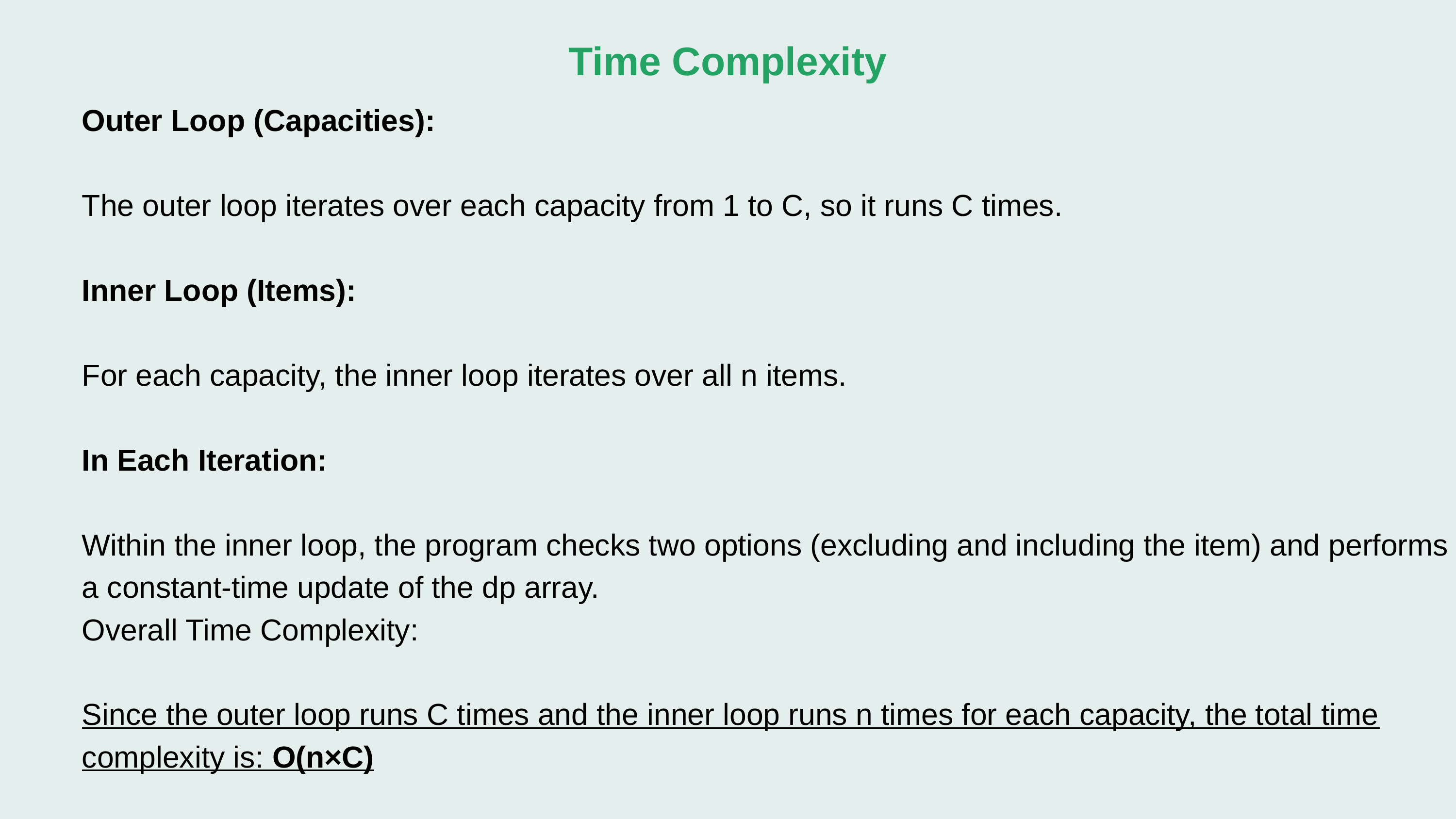

Time Complexity
Outer Loop (Capacities):

The outer loop iterates over each capacity from 1 to C, so it runs C times.

Inner Loop (Items):

For each capacity, the inner loop iterates over all n items.

In Each Iteration:

Within the inner loop, the program checks two options (excluding and including the item) and performs a constant-time update of the dp array.
Overall Time Complexity:

Since the outer loop runs C times and the inner loop runs n times for each capacity, the total time complexity is: O(n×C)